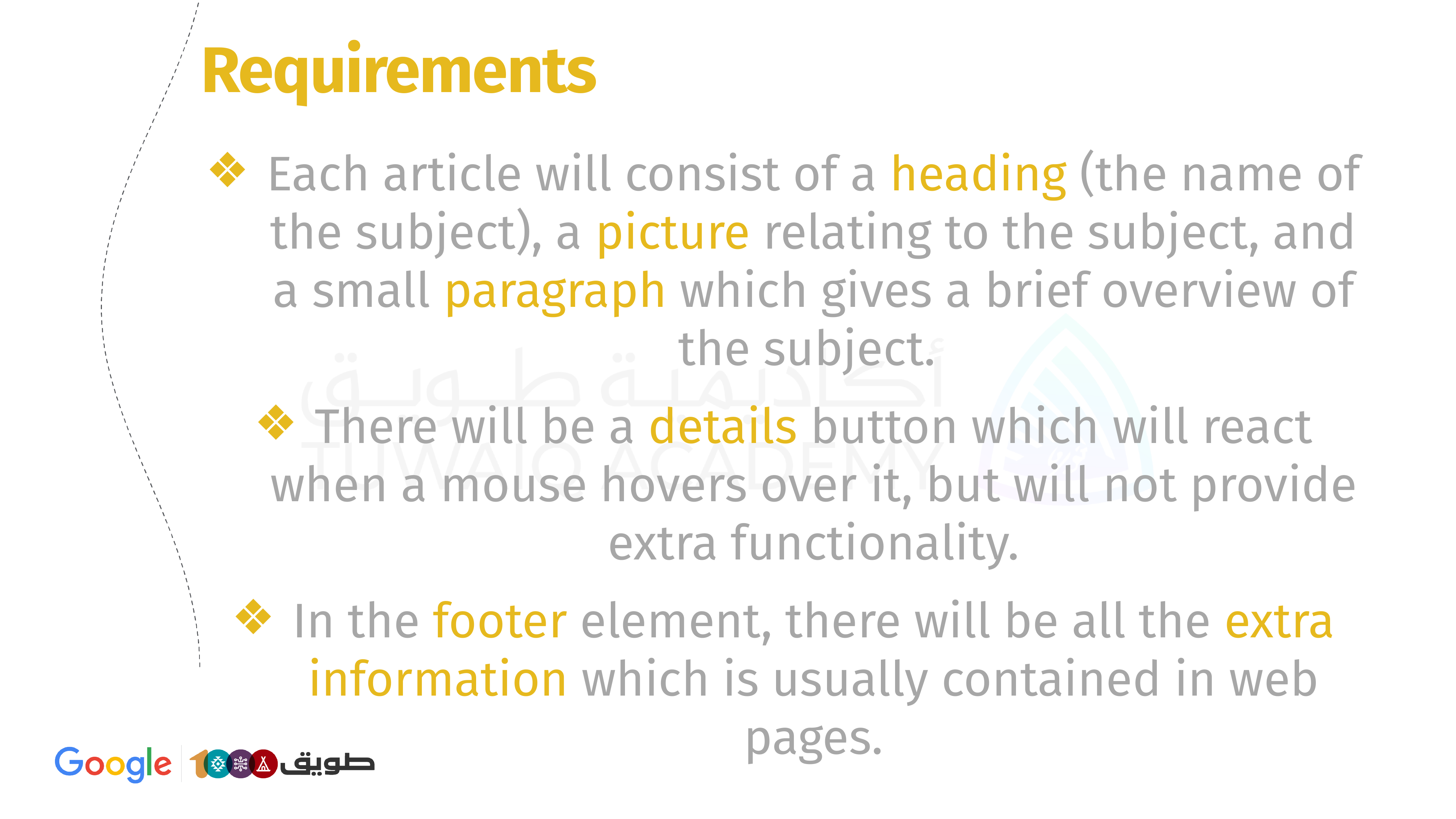

# Requirements
Each article will consist of a heading (the name of the subject), a picture relating to the subject, and a small paragraph which gives a brief overview of the subject.
There will be a details button which will react when a mouse hovers over it, but will not provide extra functionality.
In the footer element, there will be all the extra information which is usually contained in web pages.